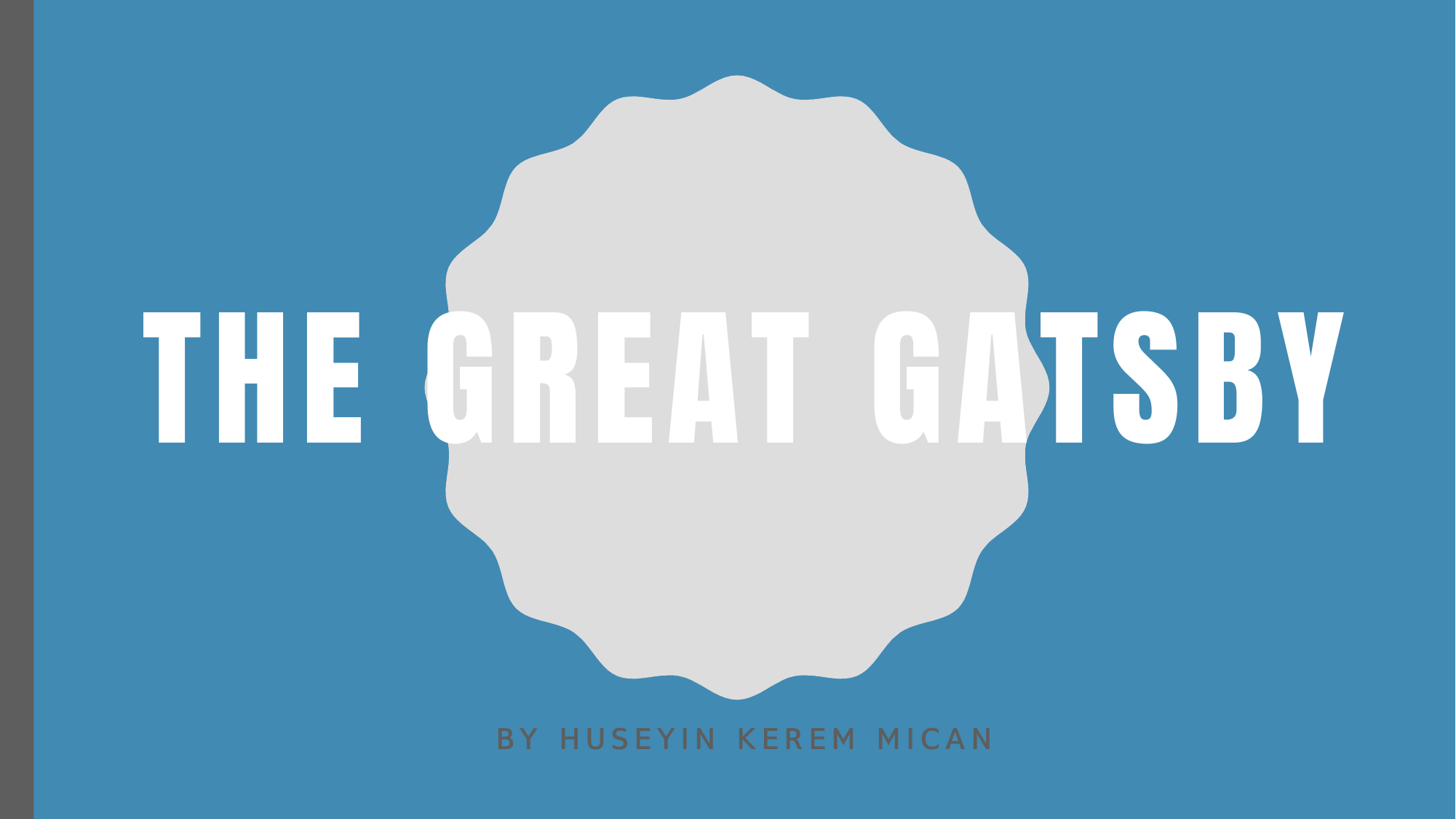

# The great gatsby
By huseyın kerem mıcan